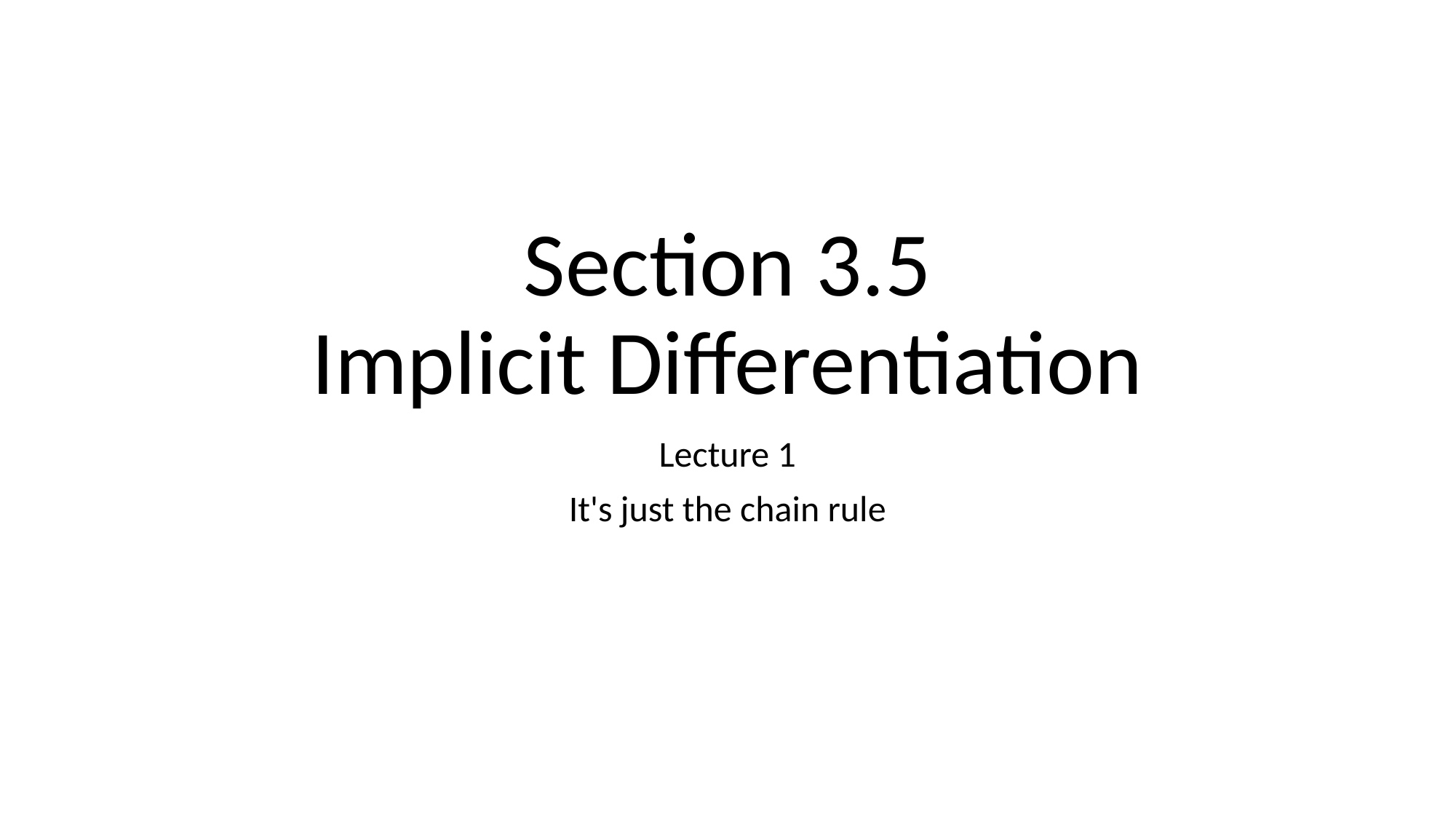

# Section 3.5 Implicit Differentiation

Lecture 1
It's just the chain rule